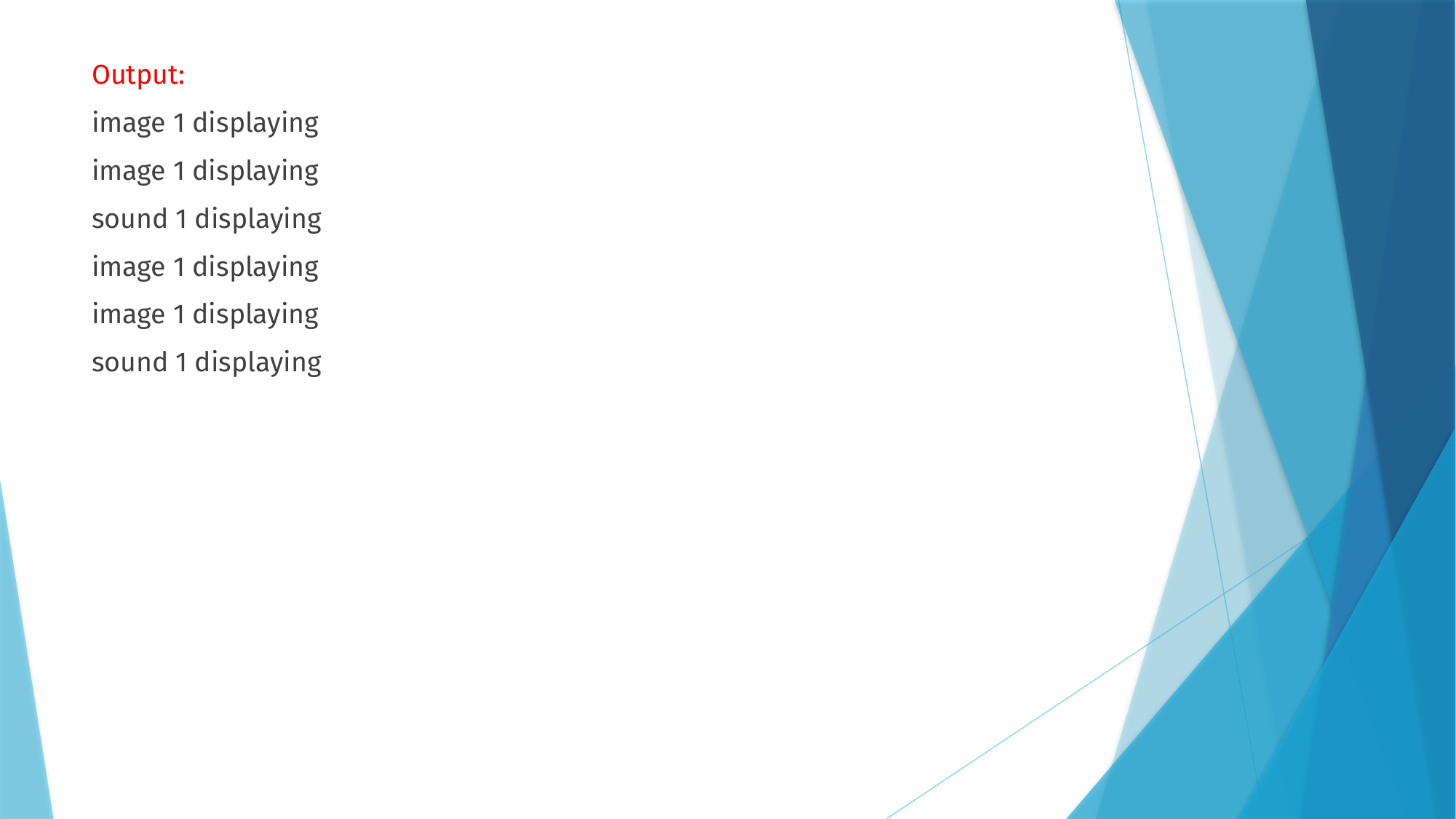

Output:
image 1 displaying
image 1 displaying
sound 1 displaying
image 1 displaying
image 1 displaying
sound 1 displaying